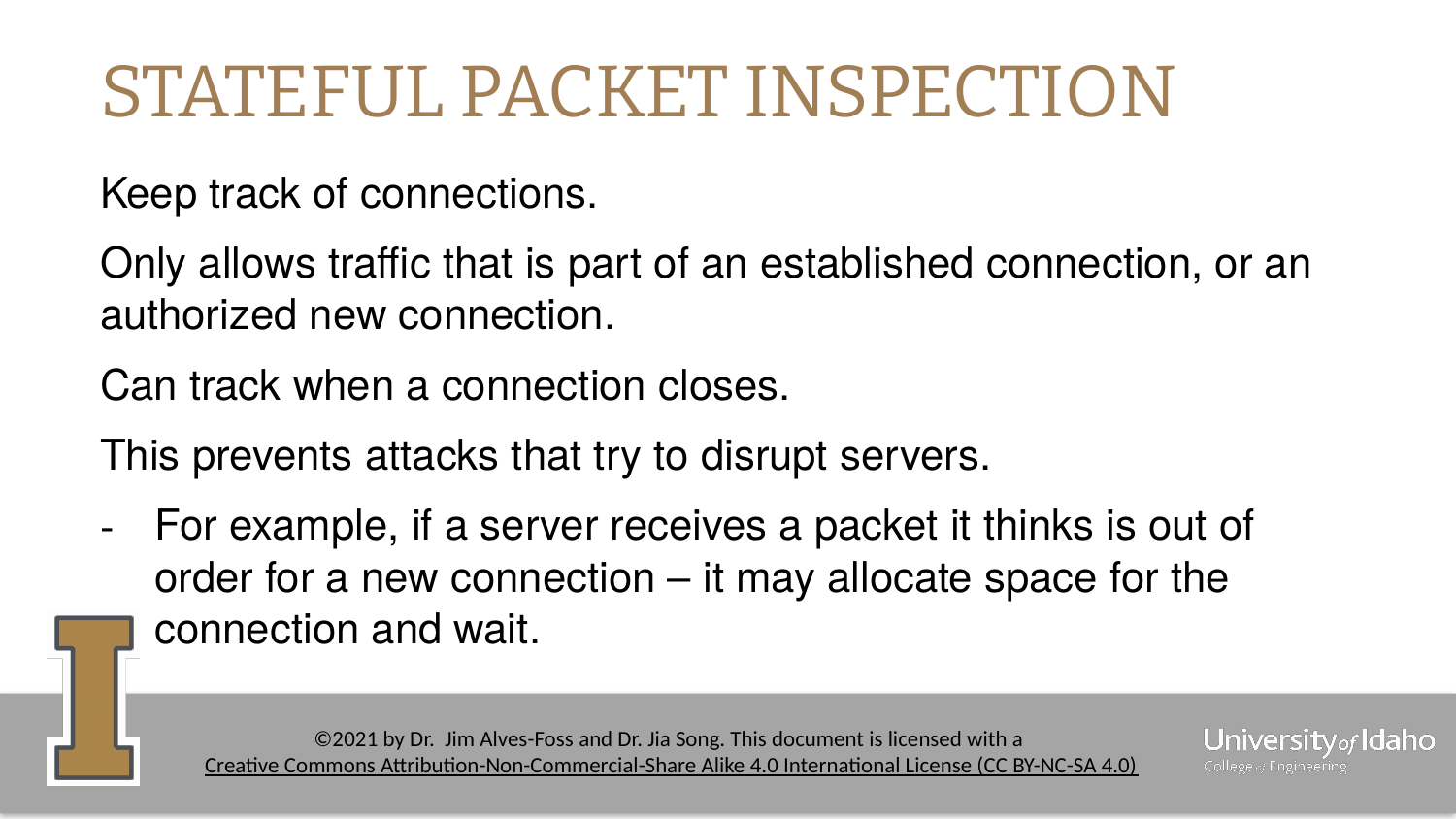

# STATEFUL PACKET INSPECTION
Keep track of connections.
Only allows traffic that is part of an established connection, or an authorized new connection.
Can track when a connection closes.
This prevents attacks that try to disrupt servers.
For example, if a server receives a packet it thinks is out of order for a new connection – it may allocate space for the connection and wait.